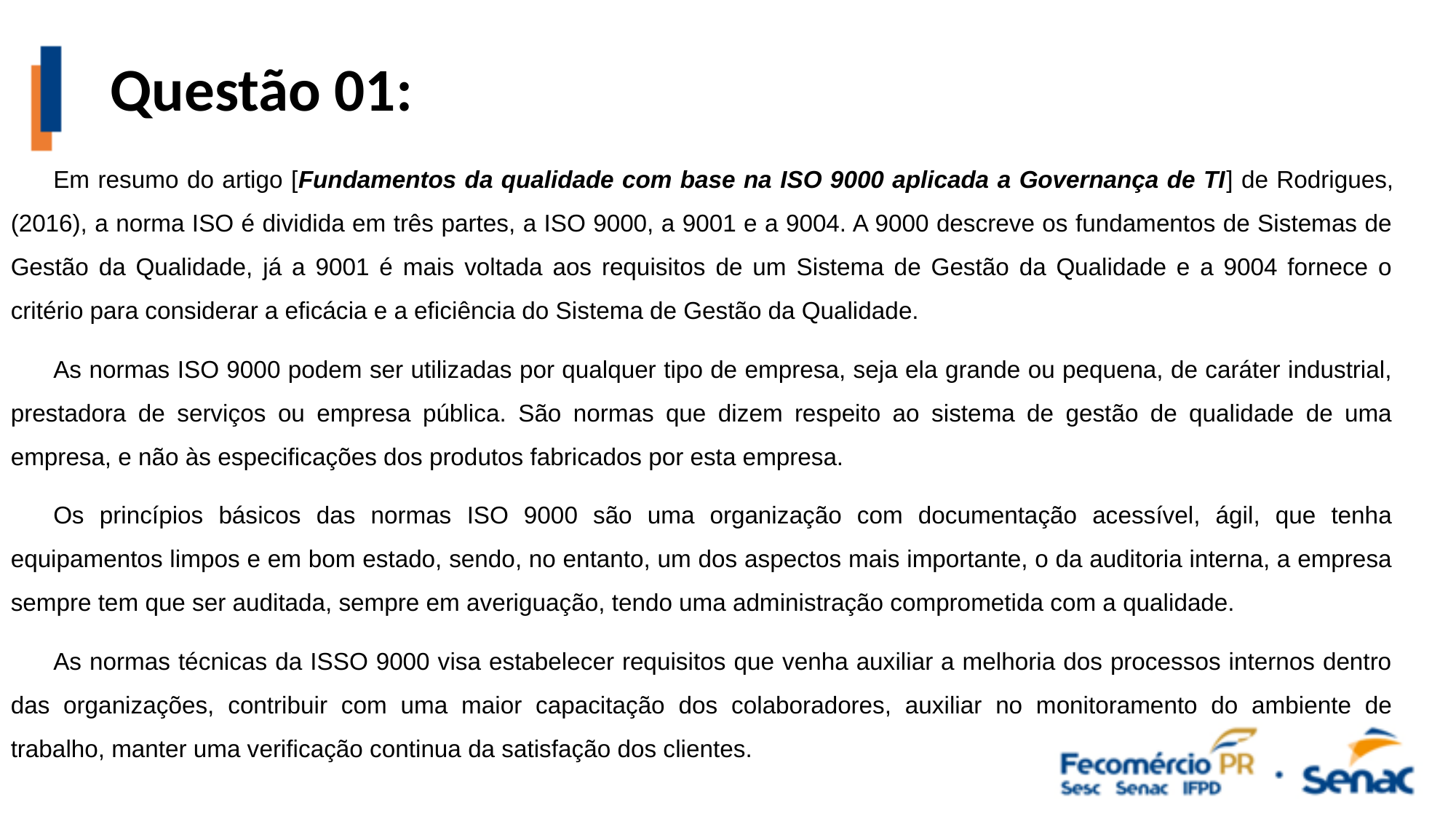

Questão 01:
Em resumo do artigo [Fundamentos da qualidade com base na ISO 9000 aplicada a Governança de TI] de Rodrigues, (2016), a norma ISO é dividida em três partes, a ISO 9000, a 9001 e a 9004. A 9000 descreve os fundamentos de Sistemas de Gestão da Qualidade, já a 9001 é mais voltada aos requisitos de um Sistema de Gestão da Qualidade e a 9004 fornece o critério para considerar a eficácia e a eficiência do Sistema de Gestão da Qualidade.
As normas ISO 9000 podem ser utilizadas por qualquer tipo de empresa, seja ela grande ou pequena, de caráter industrial, prestadora de serviços ou empresa pública. São normas que dizem respeito ao sistema de gestão de qualidade de uma empresa, e não às especificações dos produtos fabricados por esta empresa.
Os princípios básicos das normas ISO 9000 são uma organização com documentação acessível, ágil, que tenha equipamentos limpos e em bom estado, sendo, no entanto, um dos aspectos mais importante, o da auditoria interna, a empresa sempre tem que ser auditada, sempre em averiguação, tendo uma administração comprometida com a qualidade.
As normas técnicas da ISSO 9000 visa estabelecer requisitos que venha auxiliar a melhoria dos processos internos dentro das organizações, contribuir com uma maior capacitação dos colaboradores, auxiliar no monitoramento do ambiente de trabalho, manter uma verificação continua da satisfação dos clientes.